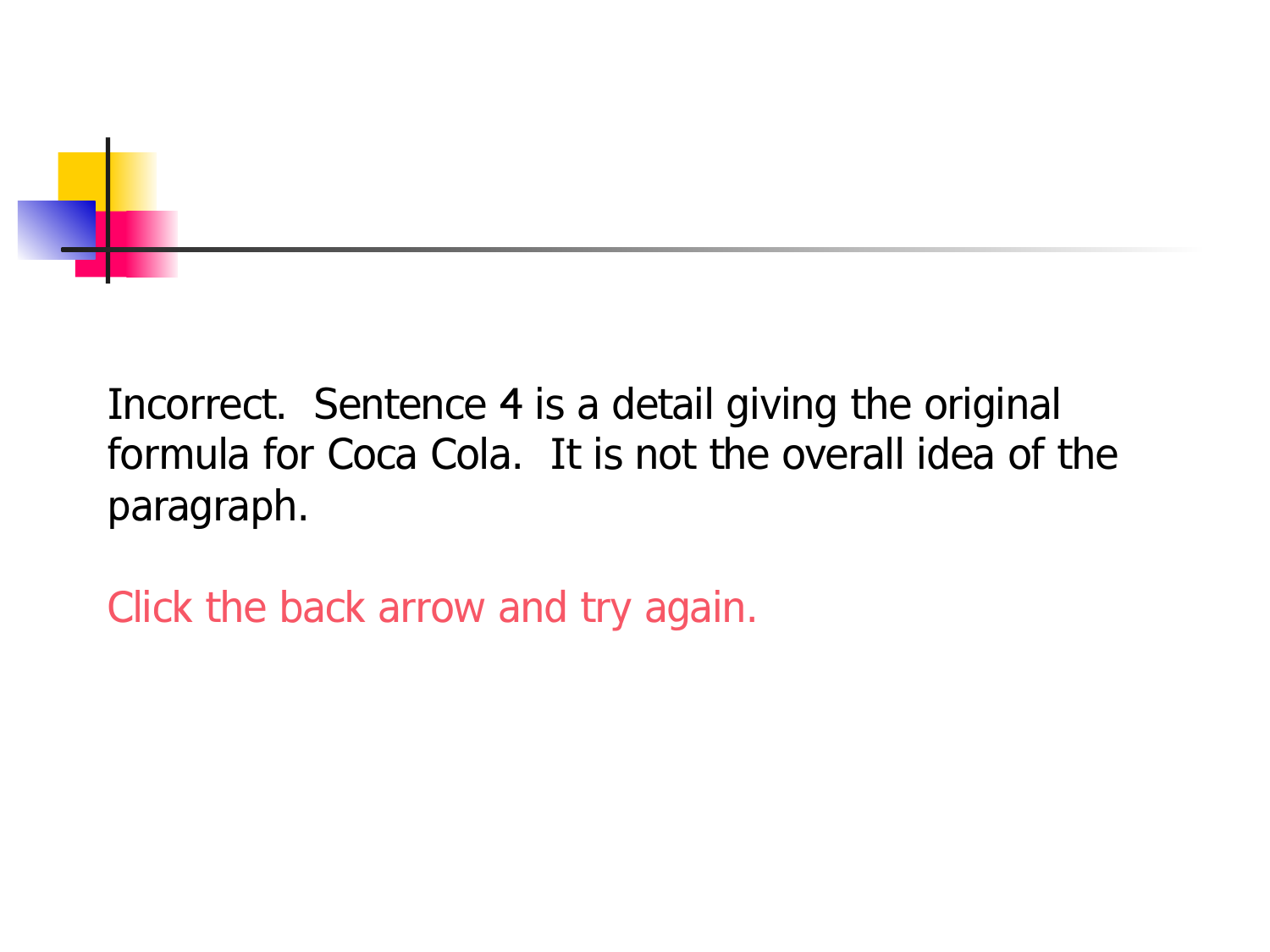

Incorrect.  Sentence 4 is a detail giving the original formula for Coca Cola.  It is not the overall idea of the paragraph.

Click the back arrow and try again.